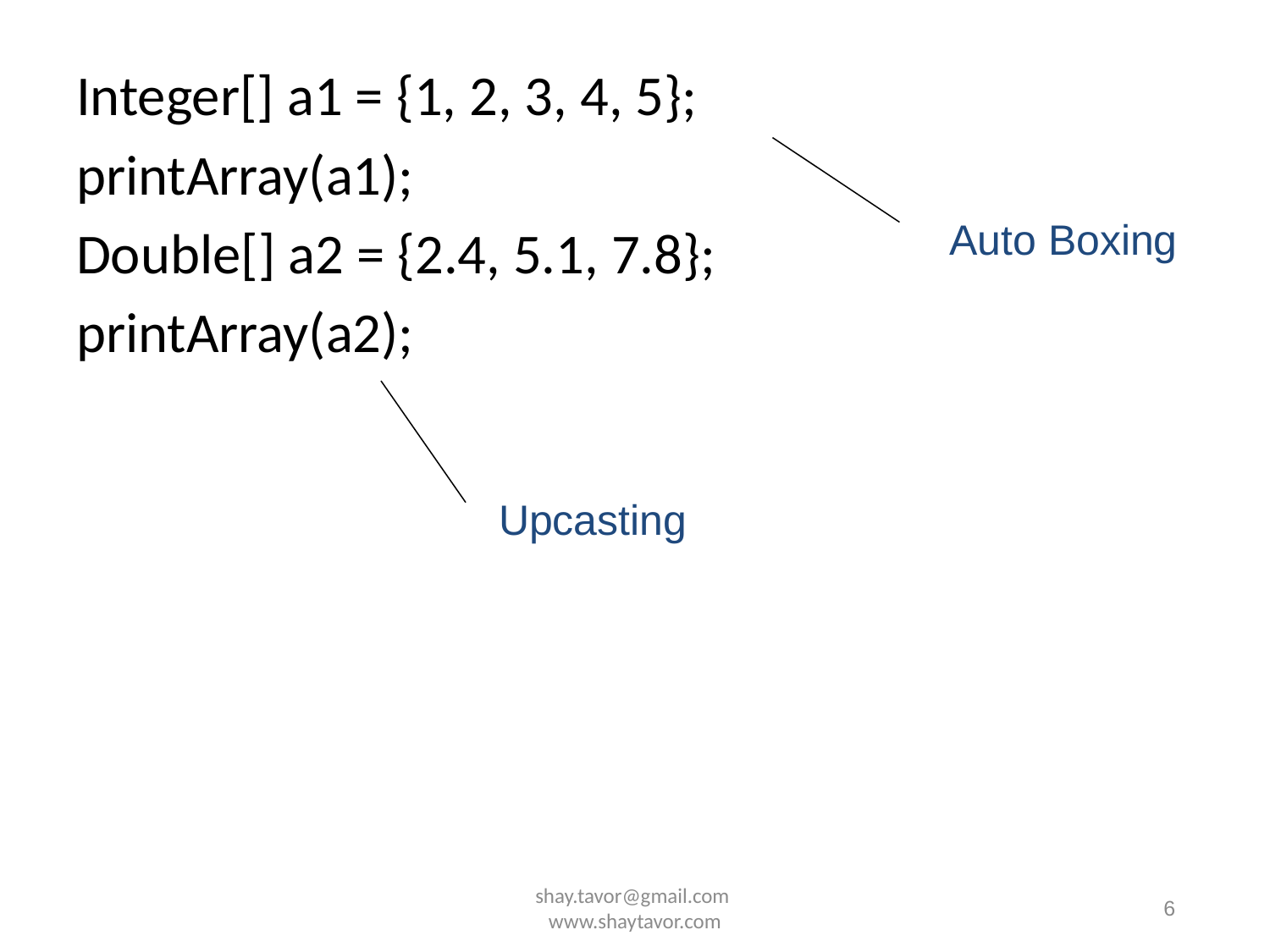

Integer[] a1 = {1, 2, 3, 4, 5};
printArray(a1);
Double[] a2 = {2.4, 5.1, 7.8};
printArray(a2);
Auto Boxing
Upcasting
shay.tavor@gmail.com  www.shaytavor.com
6